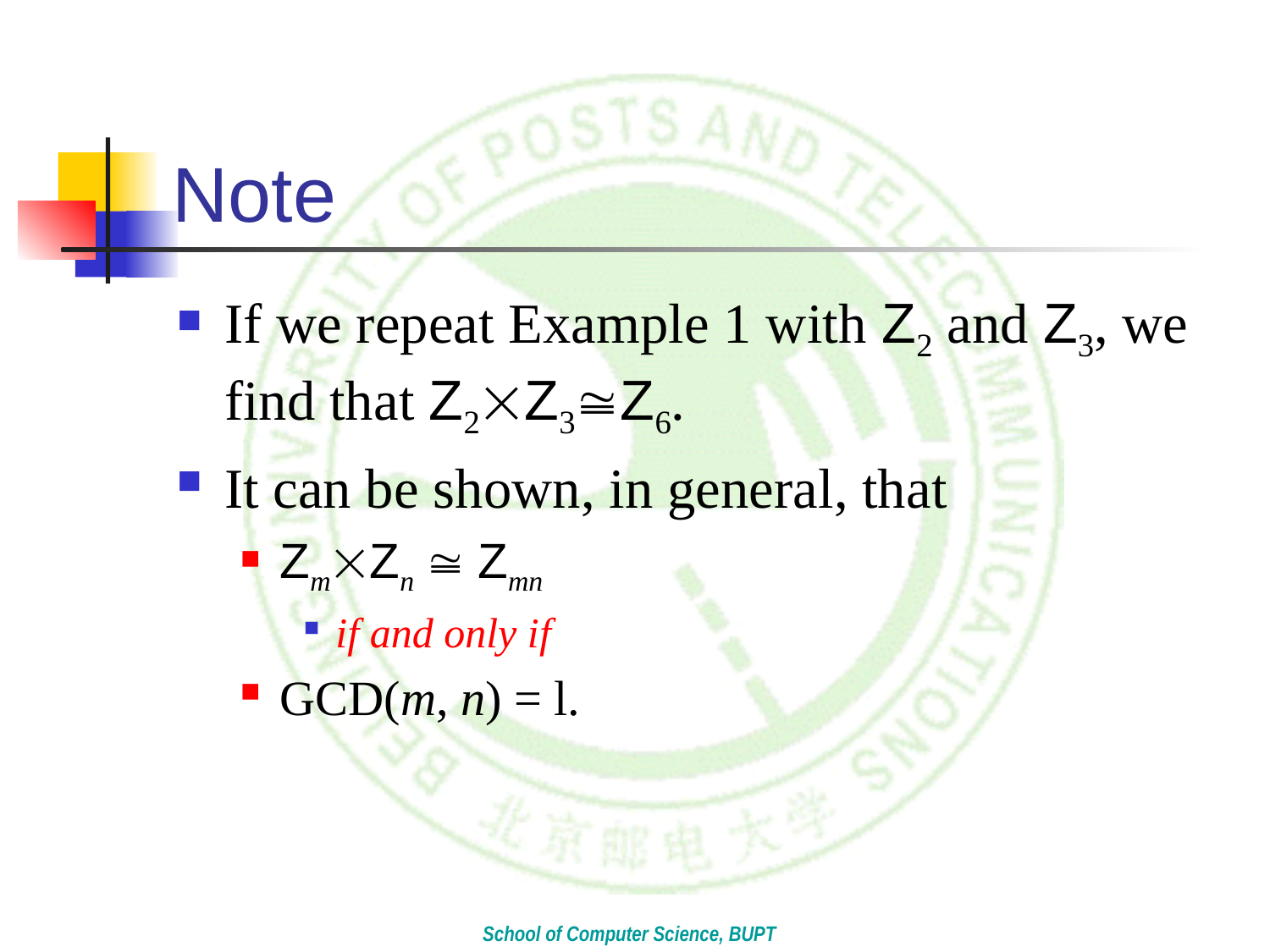

# Note
If we repeat Example 1 with Z2 and Z3, we find that Z2×Z3≅Z6.
It can be shown, in general, that
Zm×Zn ≅ Zmn
if and only if
GCD(m, n) = l.

School of Computer Science, BUPT
43